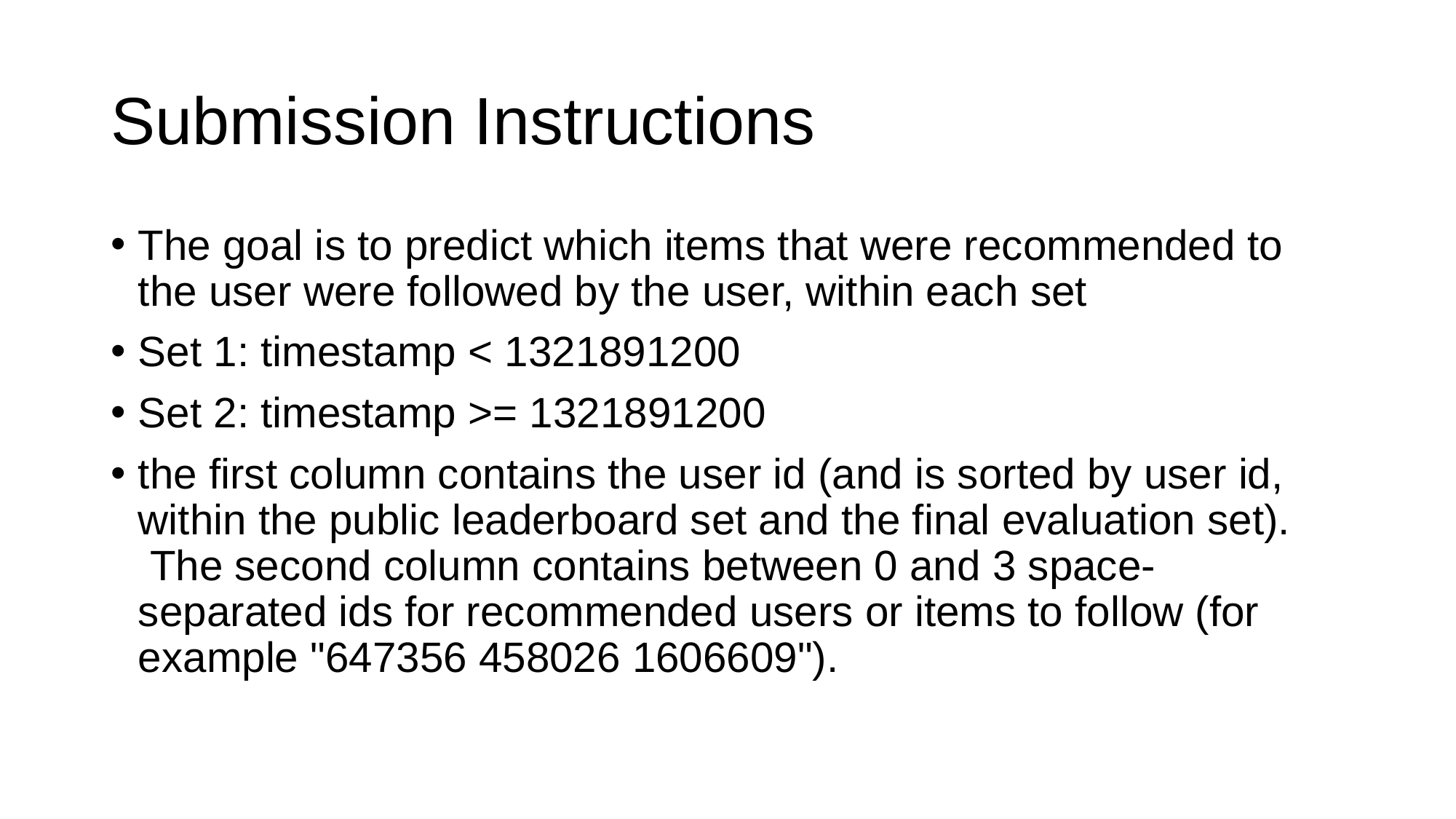

# Submission Instructions
The goal is to predict which items that were recommended to the user were followed by the user, within each set
Set 1: timestamp < 1321891200
Set 2: timestamp >= 1321891200
the first column contains the user id (and is sorted by user id, within the public leaderboard set and the final evaluation set).  The second column contains between 0 and 3 space-separated ids for recommended users or items to follow (for example "647356 458026 1606609").